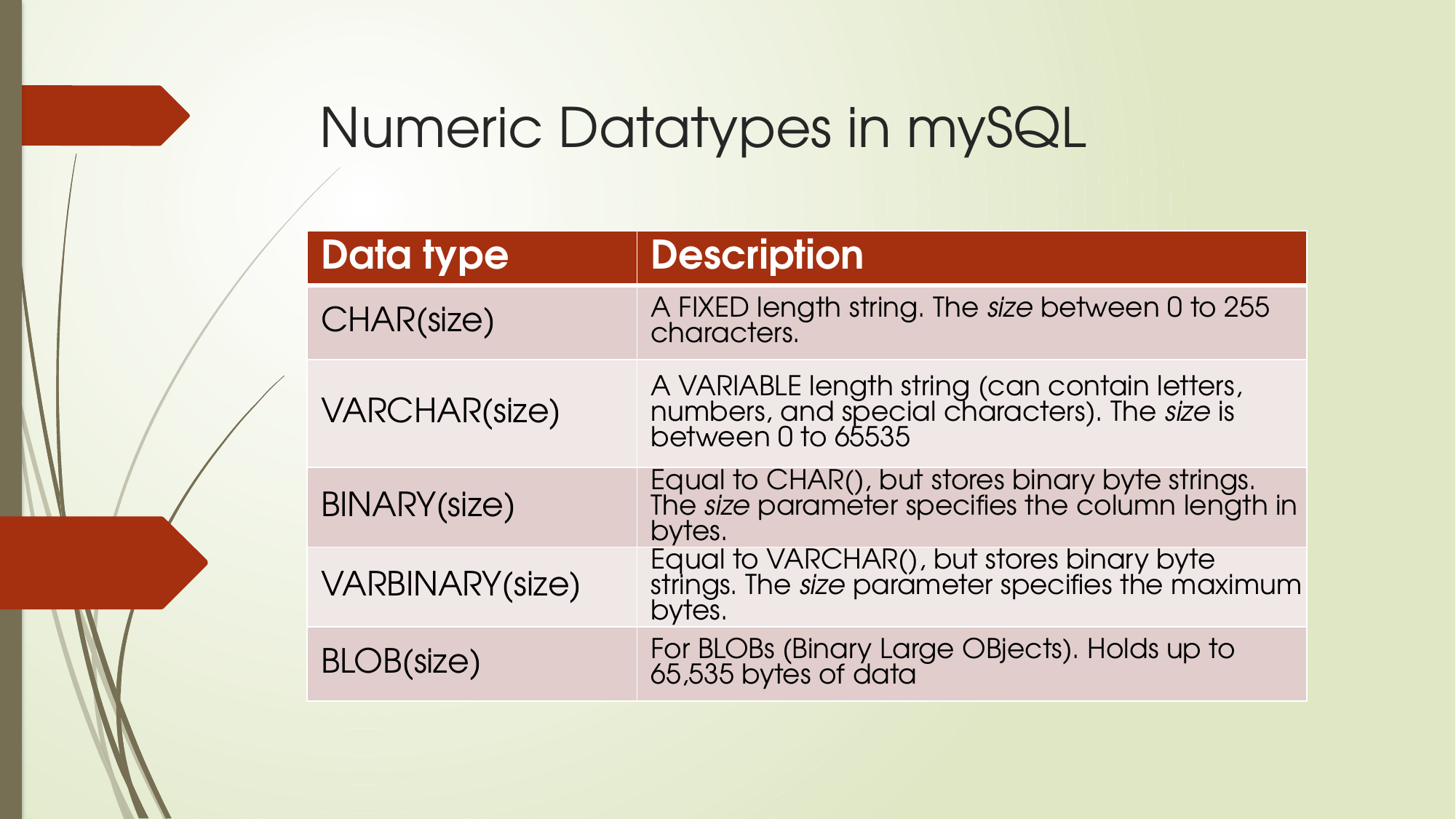

# Numeric Datatypes in mySQL
| Data type | Description |
| --- | --- |
| CHAR(size) | A FIXED length string. The size between 0 to 255 characters. |
| VARCHAR(size) | A VARIABLE length string (can contain letters, numbers, and special characters). The size is between 0 to 65535 |
| BINARY(size) | Equal to CHAR(), but stores binary byte strings. The size parameter specifies the column length in bytes. |
| VARBINARY(size) | Equal to VARCHAR(), but stores binary byte strings. The size parameter specifies the maximum bytes. |
| BLOB(size) | For BLOBs (Binary Large OBjects). Holds up to 65,535 bytes of data |